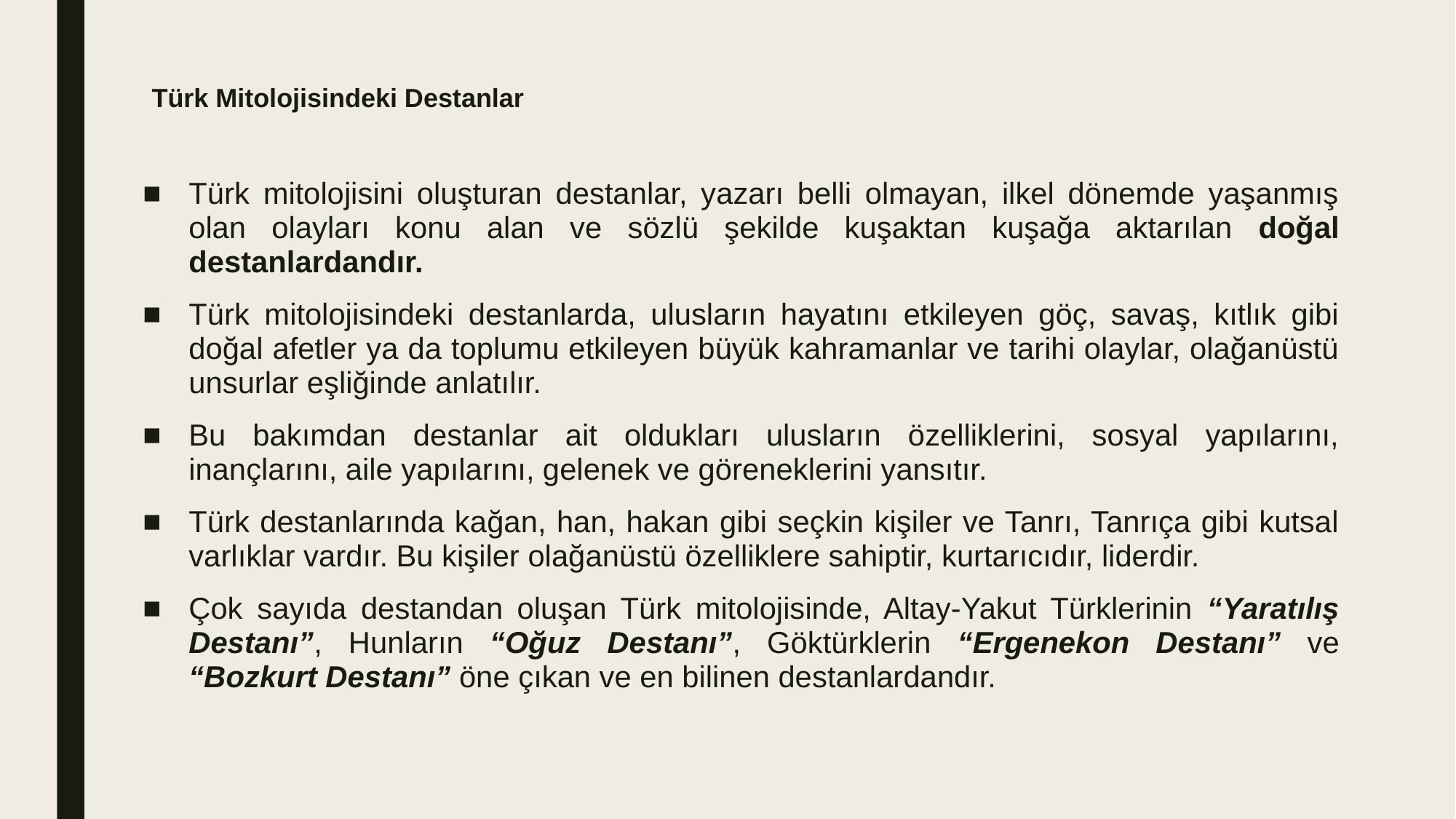

# Türk Mitolojisindeki Destanlar
Türk mitolojisini oluşturan destanlar, yazarı belli olmayan, ilkel dönemde yaşanmış olan olayları konu alan ve sözlü şekilde kuşaktan kuşağa aktarılan doğal destanlardandır.
Türk mitolojisindeki destanlarda, ulusların hayatını etkileyen göç, savaş, kıtlık gibi doğal afetler ya da toplumu etkileyen büyük kahramanlar ve tarihi olaylar, olağanüstü unsurlar eşliğinde anlatılır.
Bu bakımdan destanlar ait oldukları ulusların özelliklerini, sosyal yapılarını, inançlarını, aile yapılarını, gelenek ve göreneklerini yansıtır.
Türk destanlarında kağan, han, hakan gibi seçkin kişiler ve Tanrı, Tanrıça gibi kutsal varlıklar vardır. Bu kişiler olağanüstü özelliklere sahiptir, kurtarıcıdır, liderdir.
Çok sayıda destandan oluşan Türk mitolojisinde, Altay-Yakut Türklerinin “Yaratılış Destanı”, Hunların “Oğuz Destanı”, Göktürklerin “Ergenekon Destanı” ve “Bozkurt Destanı” öne çıkan ve en bilinen destanlardandır.